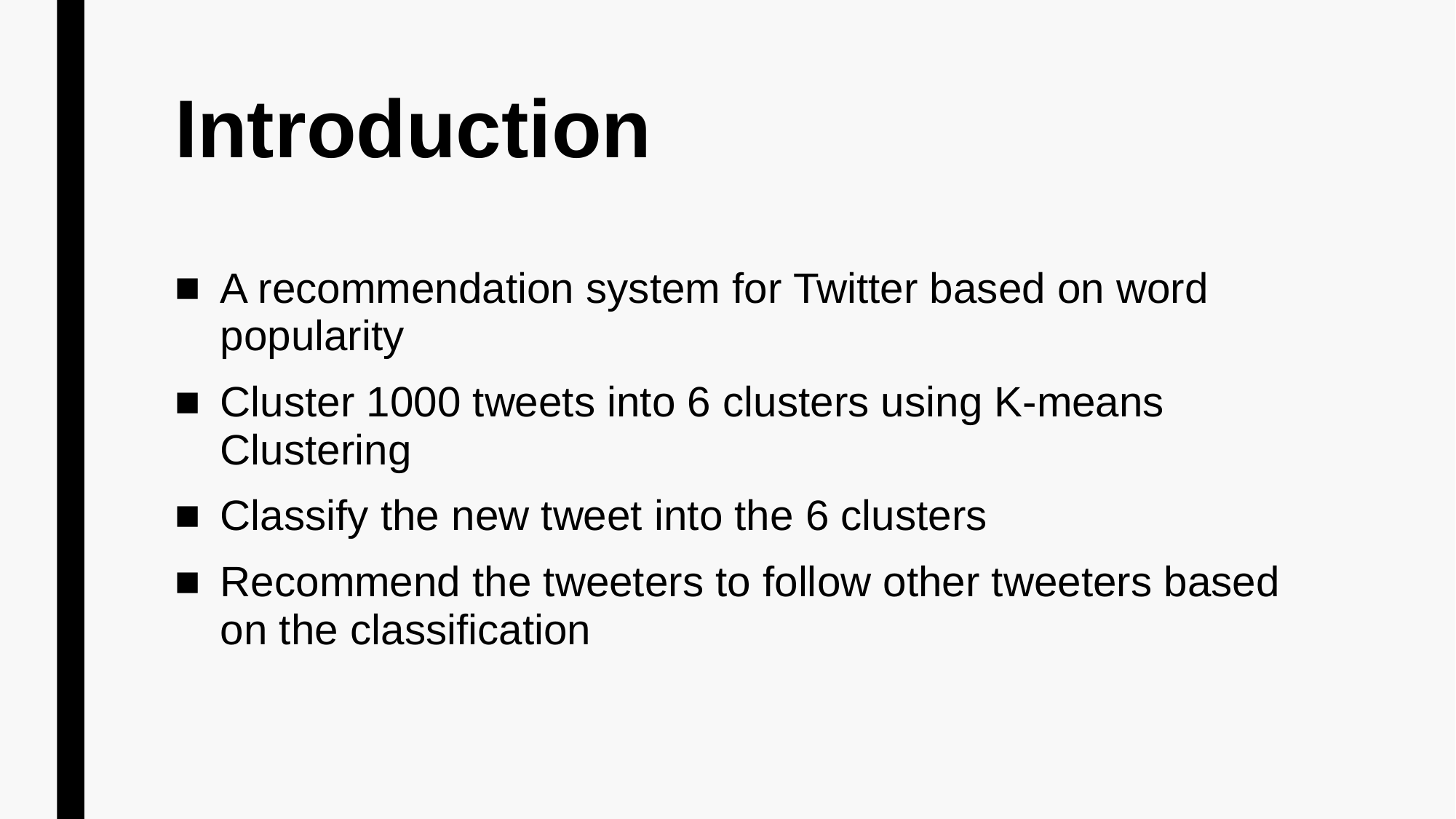

# Introduction
A recommendation system for Twitter based on word popularity
Cluster 1000 tweets into 6 clusters using K-means Clustering
Classify the new tweet into the 6 clusters
Recommend the tweeters to follow other tweeters based on the classification